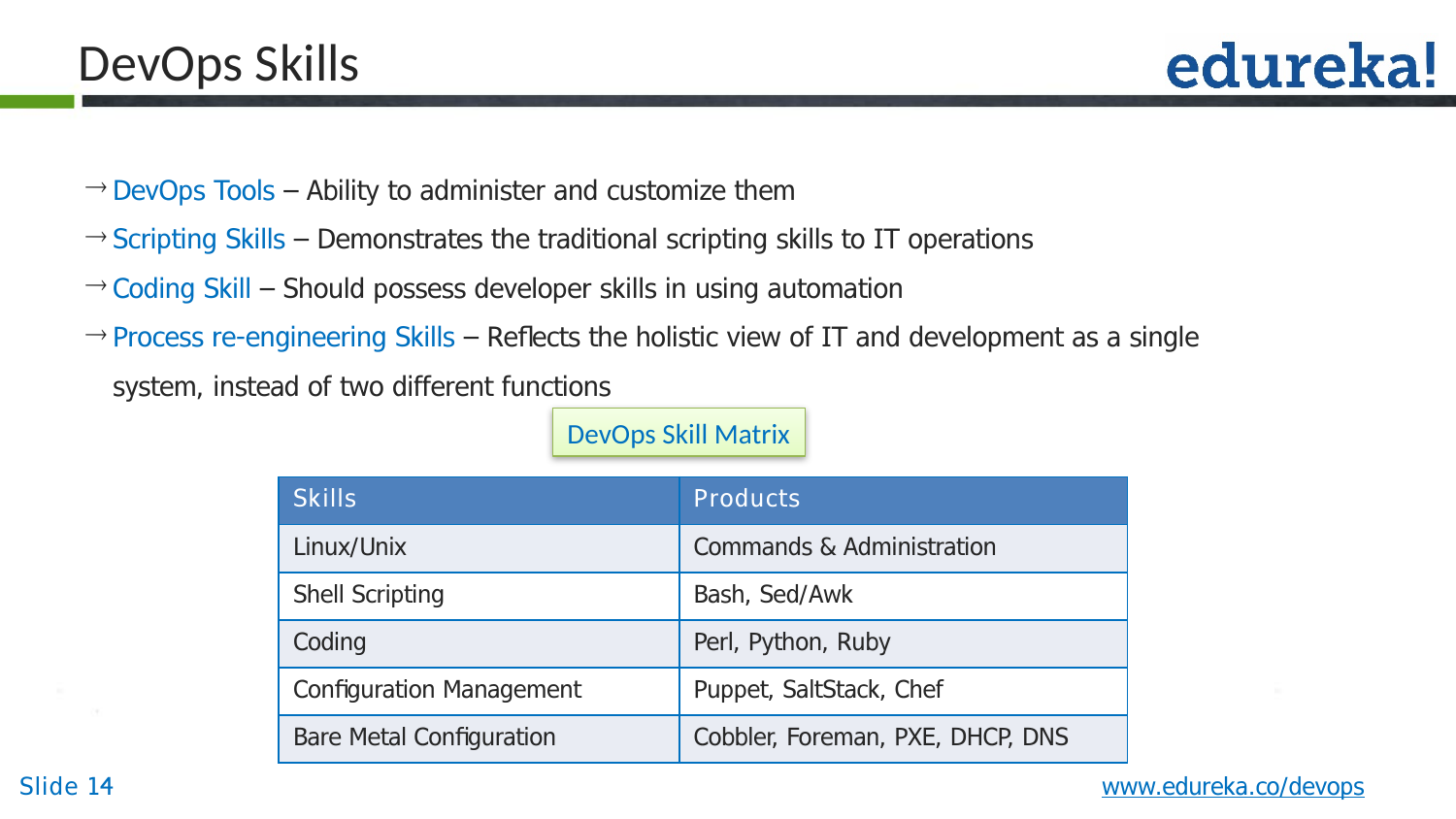

DevOps Skills
DevOps Tools – Ability to administer and customize them
Scripting Skills – Demonstrates the traditional scripting skills to IT operations
Coding Skill – Should possess developer skills in using automation
Process re-engineering Skills – Reflects the holistic view of IT and development as a single system, instead of two different functions
DevOps Skill Matrix
| Skills | Products |
| --- | --- |
| Linux/Unix | Commands & Administration |
| Shell Scripting | Bash, Sed/Awk |
| Coding | Perl, Python, Ruby |
| Configuration Management | Puppet, SaltStack, Chef |
| Bare Metal Configuration | Cobbler, Foreman, PXE, DHCP, DNS |